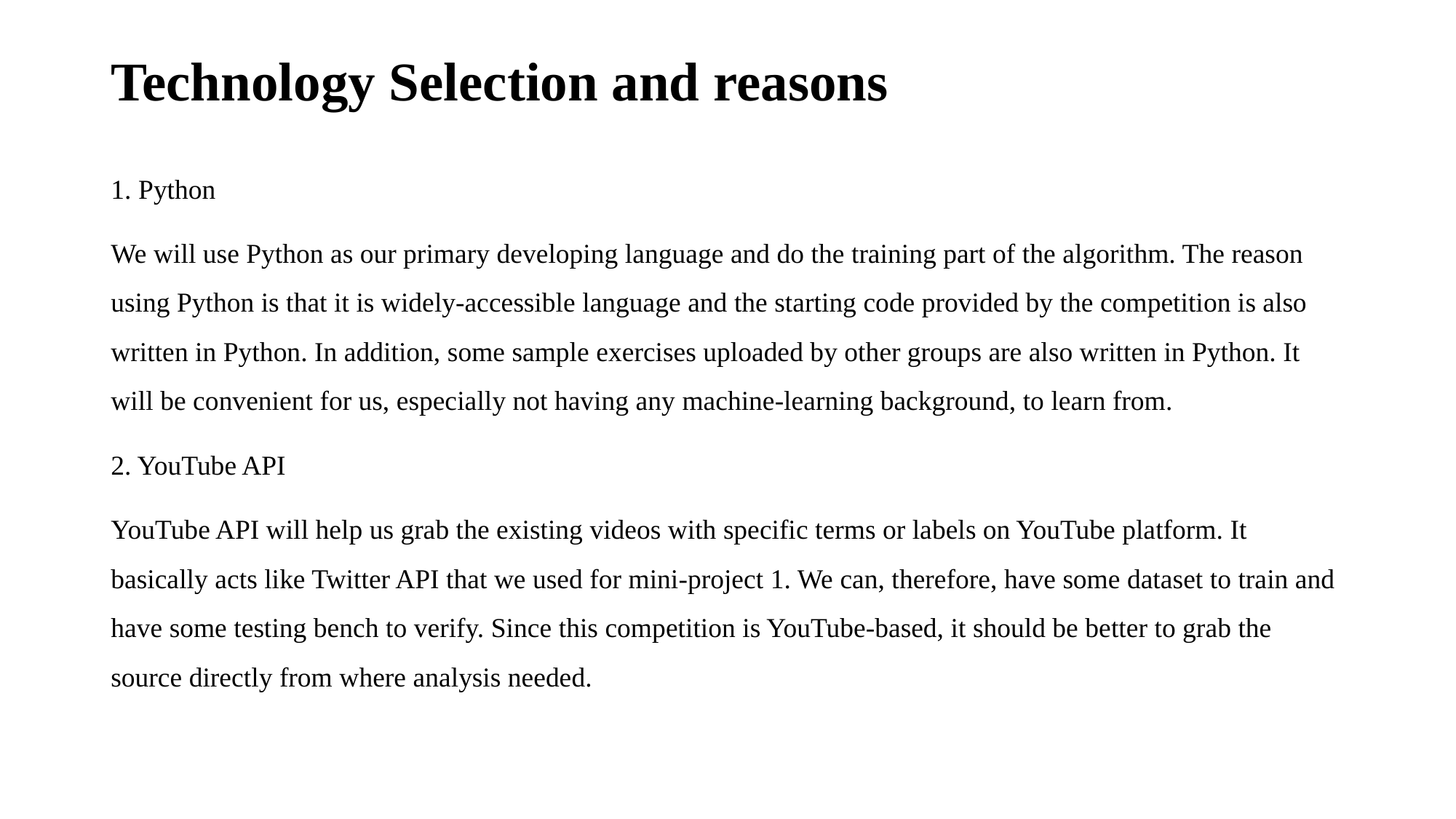

# Technology Selection and reasons
1. Python
We will use Python as our primary developing language and do the training part of the algorithm. The reason using Python is that it is widely-accessible language and the starting code provided by the competition is also written in Python. In addition, some sample exercises uploaded by other groups are also written in Python. It will be convenient for us, especially not having any machine-learning background, to learn from.
2. YouTube API
YouTube API will help us grab the existing videos with specific terms or labels on YouTube platform. It basically acts like Twitter API that we used for mini-project 1. We can, therefore, have some dataset to train and have some testing bench to verify. Since this competition is YouTube-based, it should be better to grab the source directly from where analysis needed.